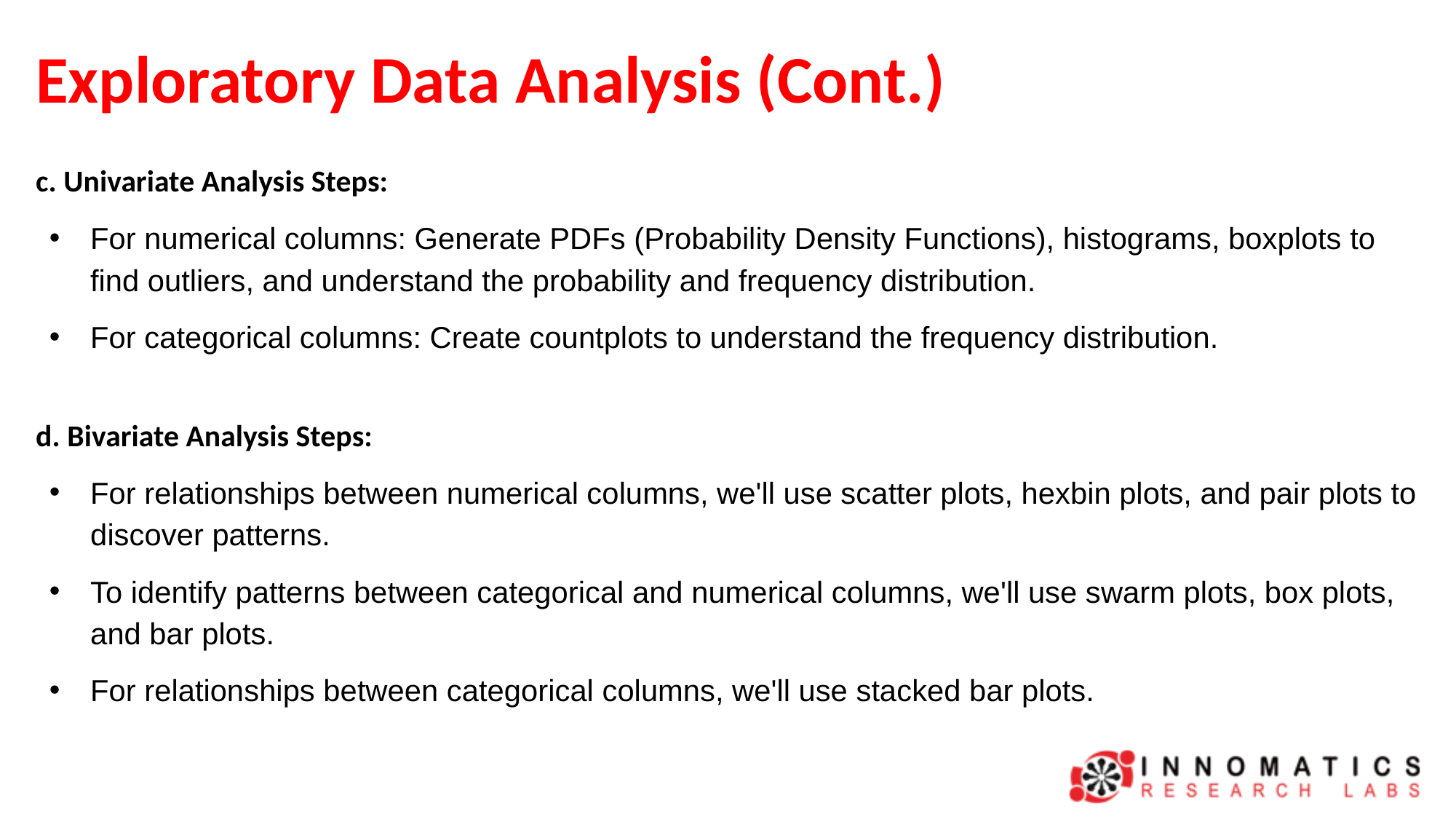

# Exploratory Data Analysis (Cont.)
c. Univariate Analysis Steps:
For numerical columns: Generate PDFs (Probability Density Functions), histograms, boxplots to find outliers, and understand the probability and frequency distribution.
For categorical columns: Create countplots to understand the frequency distribution.

d. Bivariate Analysis Steps:
For relationships between numerical columns, we'll use scatter plots, hexbin plots, and pair plots to discover patterns.
To identify patterns between categorical and numerical columns, we'll use swarm plots, box plots, and bar plots.
For relationships between categorical columns, we'll use stacked bar plots.